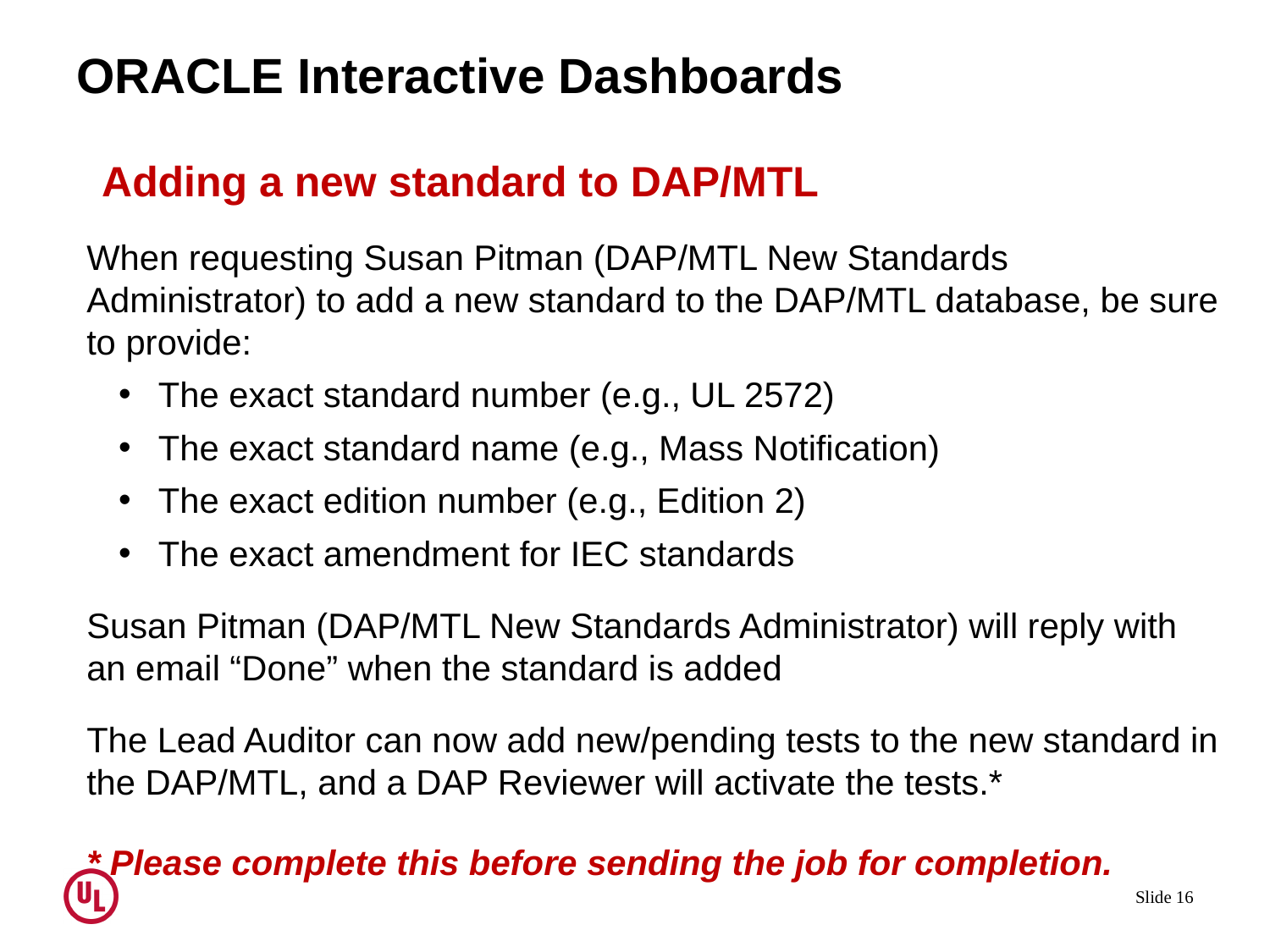

# ORACLE Interactive Dashboards
Adding a new standard to DAP/MTL
When requesting Susan Pitman (DAP/MTL New Standards Administrator) to add a new standard to the DAP/MTL database, be sure to provide:
The exact standard number (e.g., UL 2572)
The exact standard name (e.g., Mass Notification)
The exact edition number (e.g., Edition 2)
The exact amendment for IEC standards

Susan Pitman (DAP/MTL New Standards Administrator) will reply with an email “Done” when the standard is added

The Lead Auditor can now add new/pending tests to the new standard in the DAP/MTL, and a DAP Reviewer will activate the tests.*

* Please complete this before sending the job for completion.
Slide 16